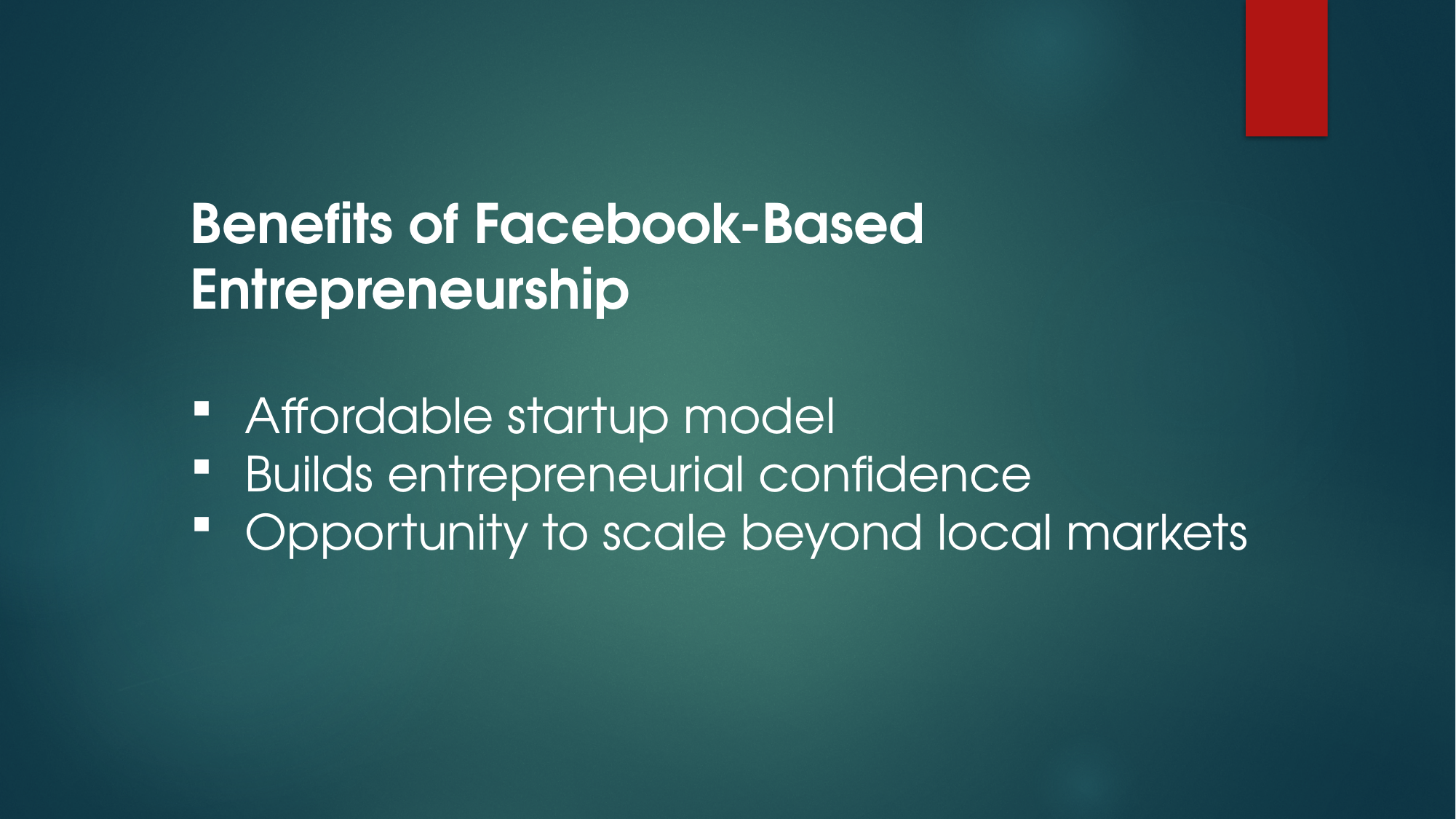

Benefits of Facebook-Based Entrepreneurship

Affordable startup model
Builds entrepreneurial confidence
Opportunity to scale beyond local markets